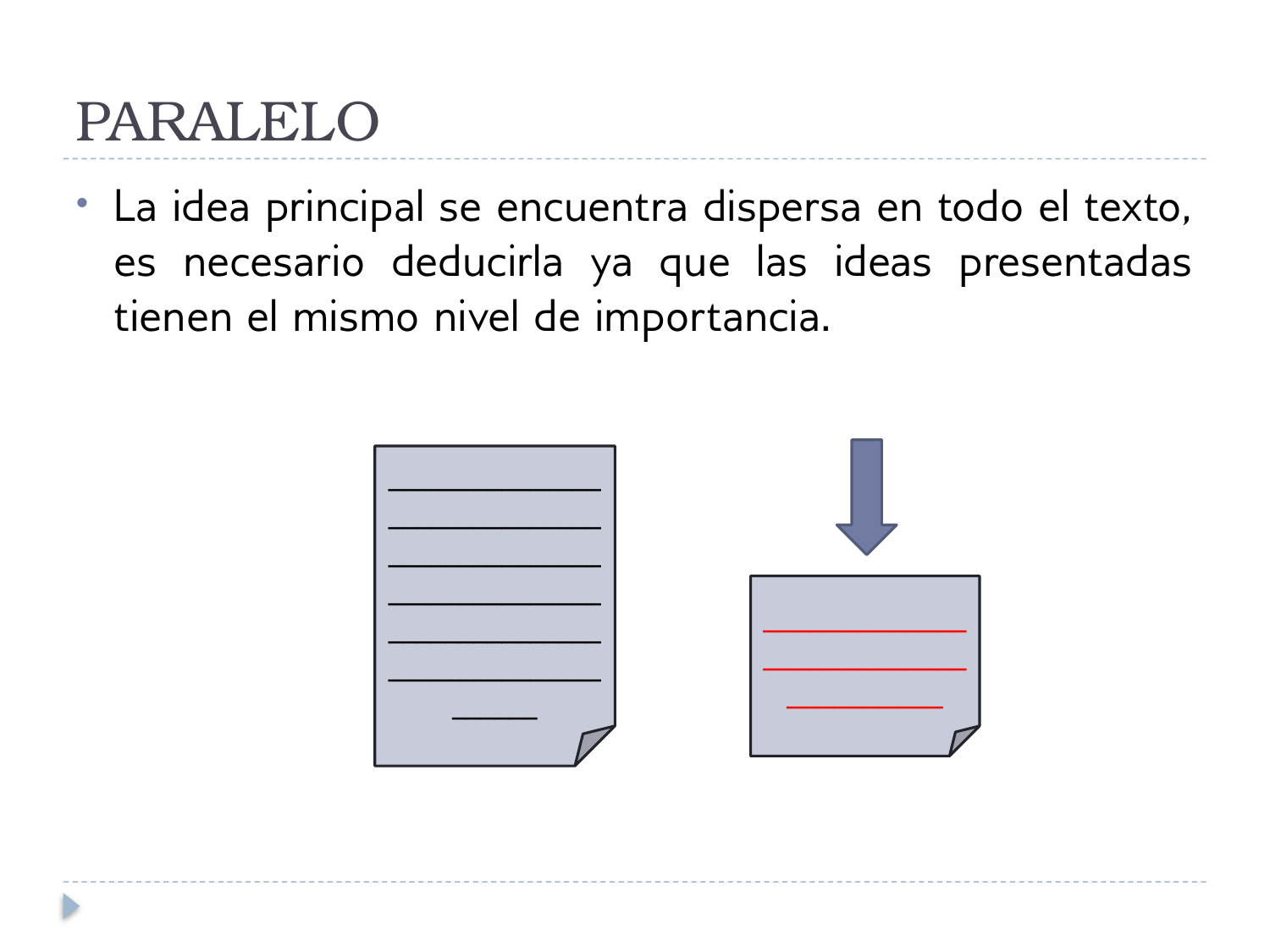

# PARALELO
La idea principal se encuentra dispersa en todo el texto, es necesario deducirla ya que las ideas presentadas tienen el mismo nivel de importancia.

________________________________________________________________________________________________
____________________________________